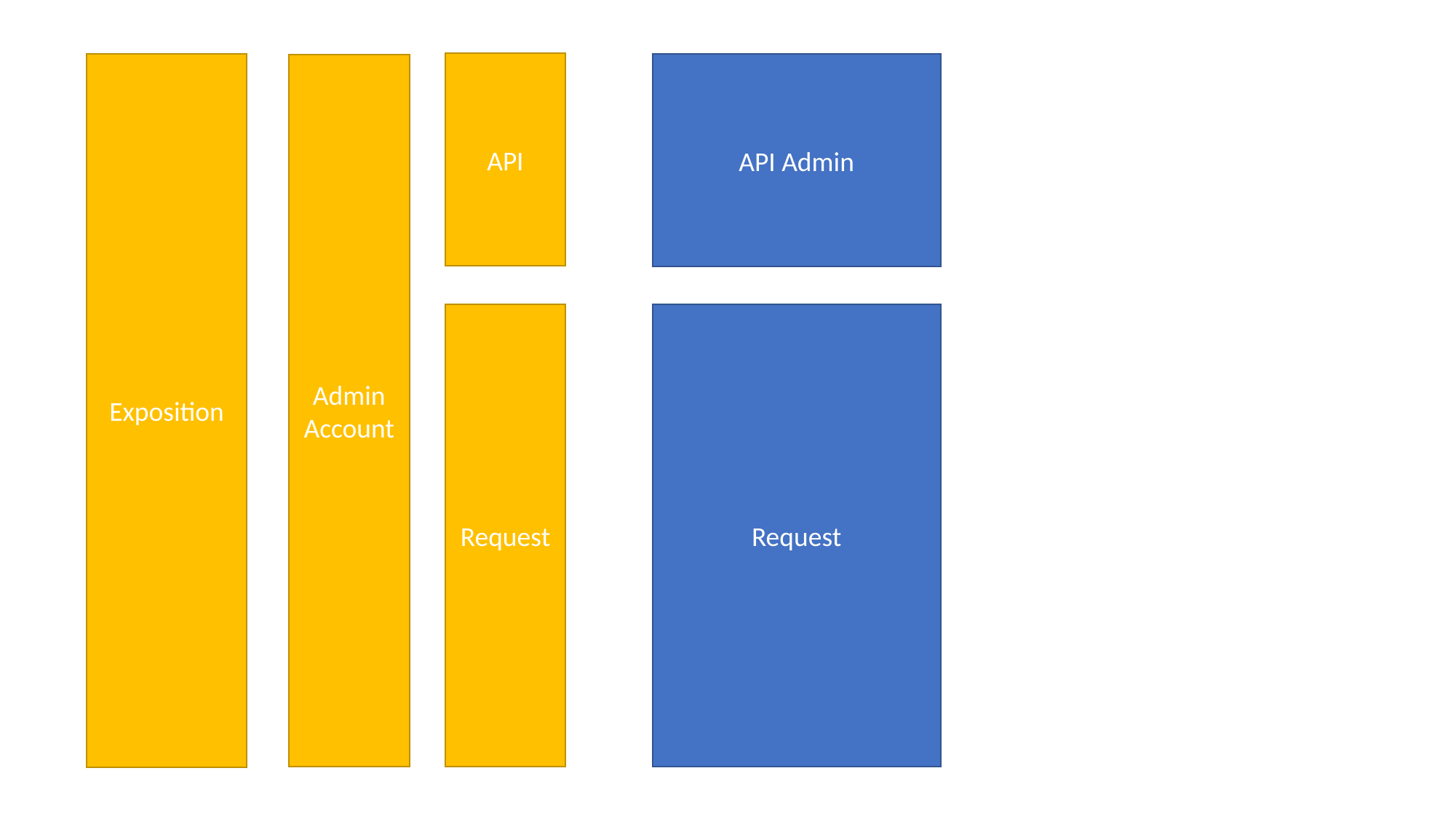

API
Exposition
API Admin
Admin Account
Request
Request